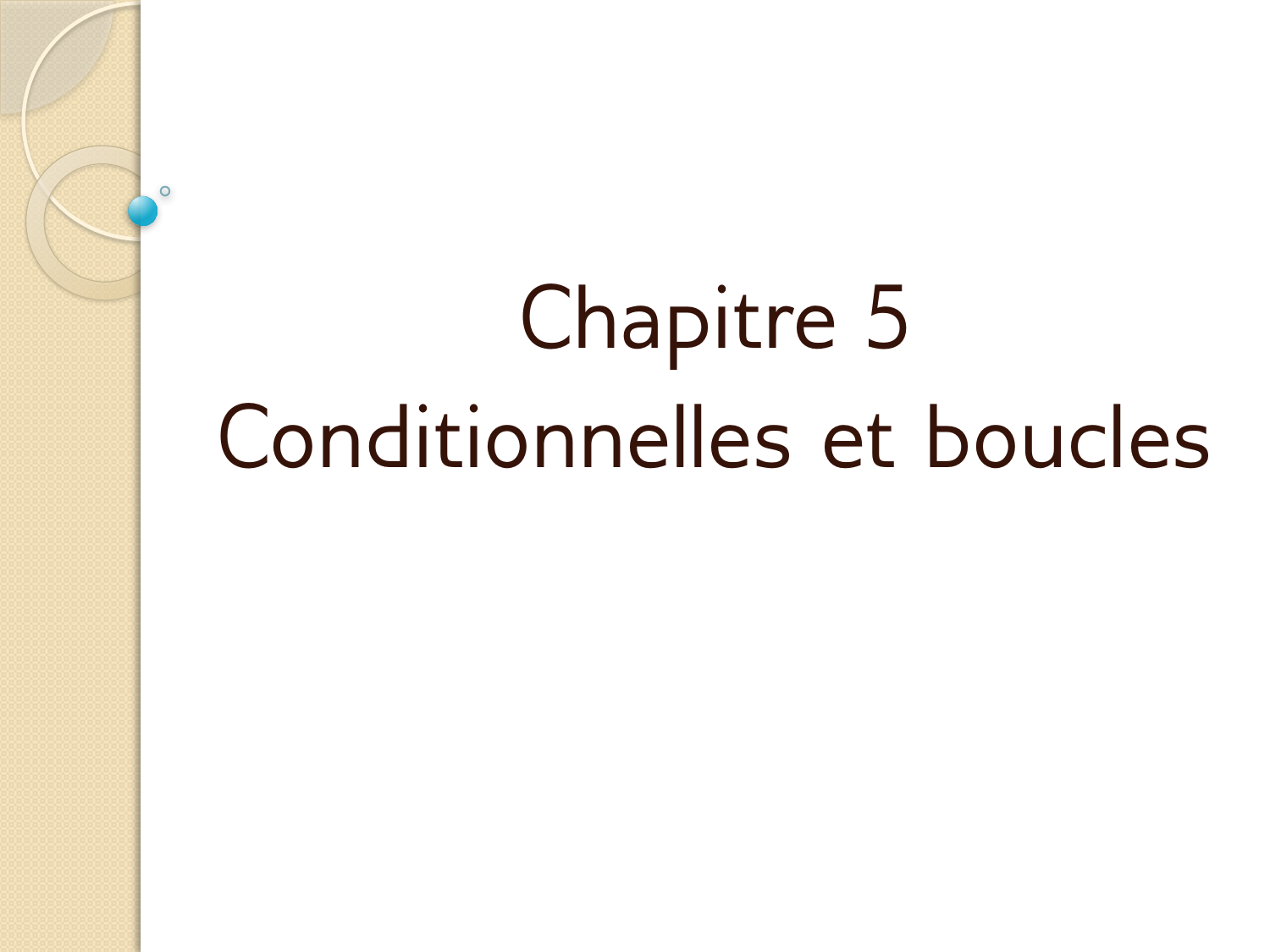

Information fournie à la méthode (paramètre)
Chapitre 5
Conditionnelles et boucles

objet